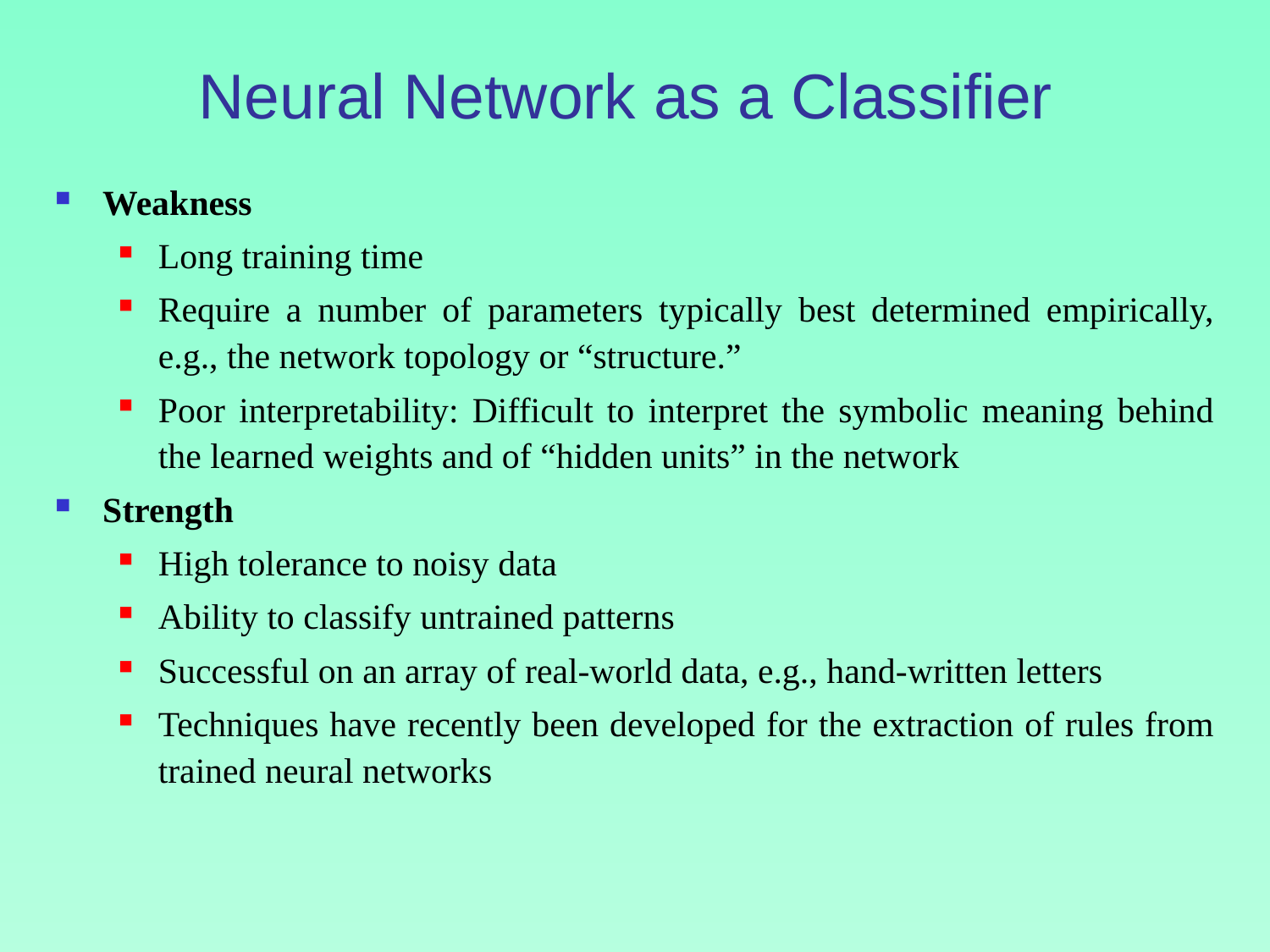

# Neural Network as a Classifier
Weakness
Long training time
Require a number of parameters typically best determined empirically, e.g., the network topology or “structure.”
Poor interpretability: Difficult to interpret the symbolic meaning behind the learned weights and of “hidden units” in the network
Strength
High tolerance to noisy data
Ability to classify untrained patterns
Successful on an array of real-world data, e.g., hand-written letters
Techniques have recently been developed for the extraction of rules from trained neural networks